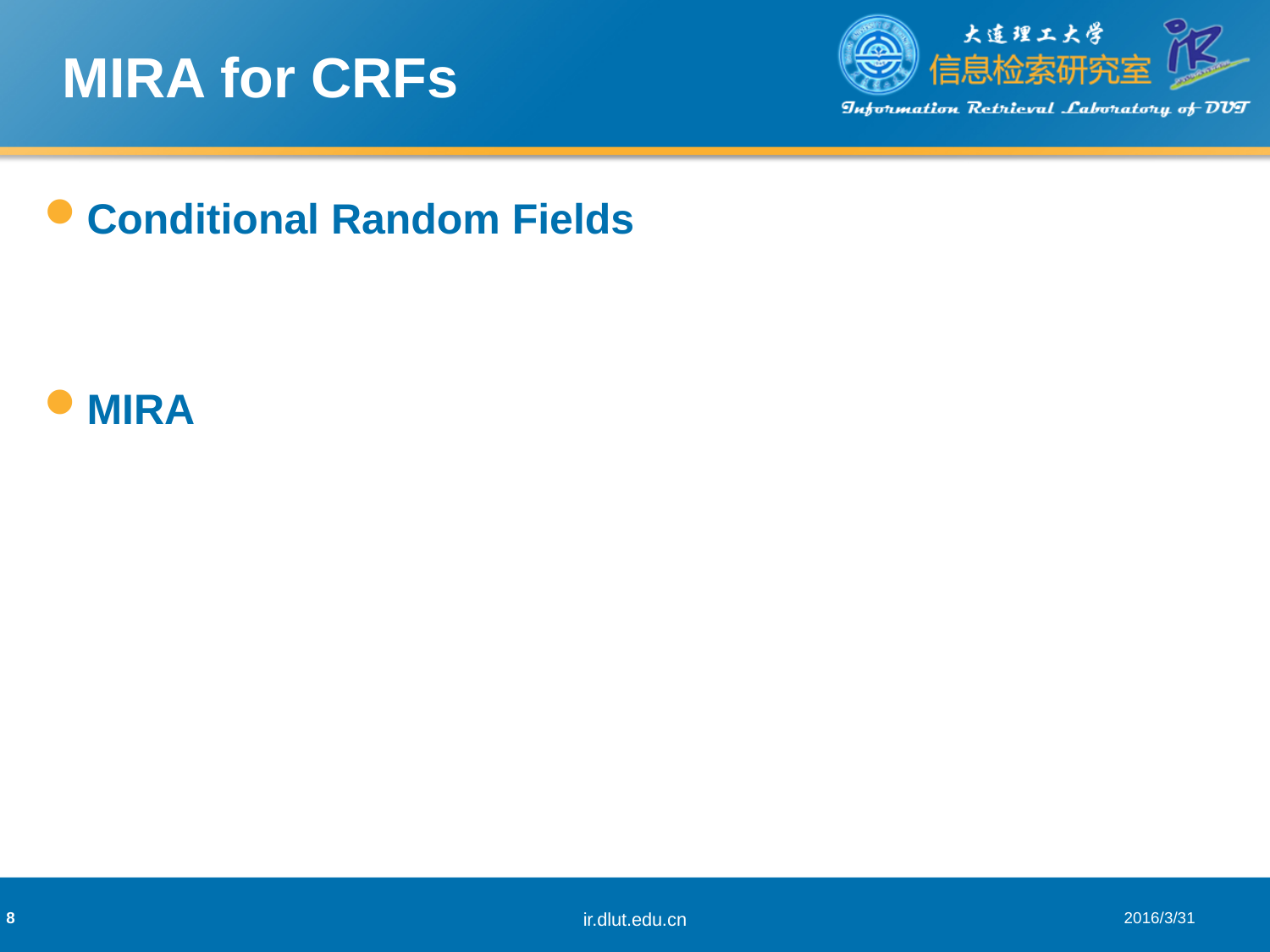

# MIRA for CRFs
Conditional Random Fields

MIRA